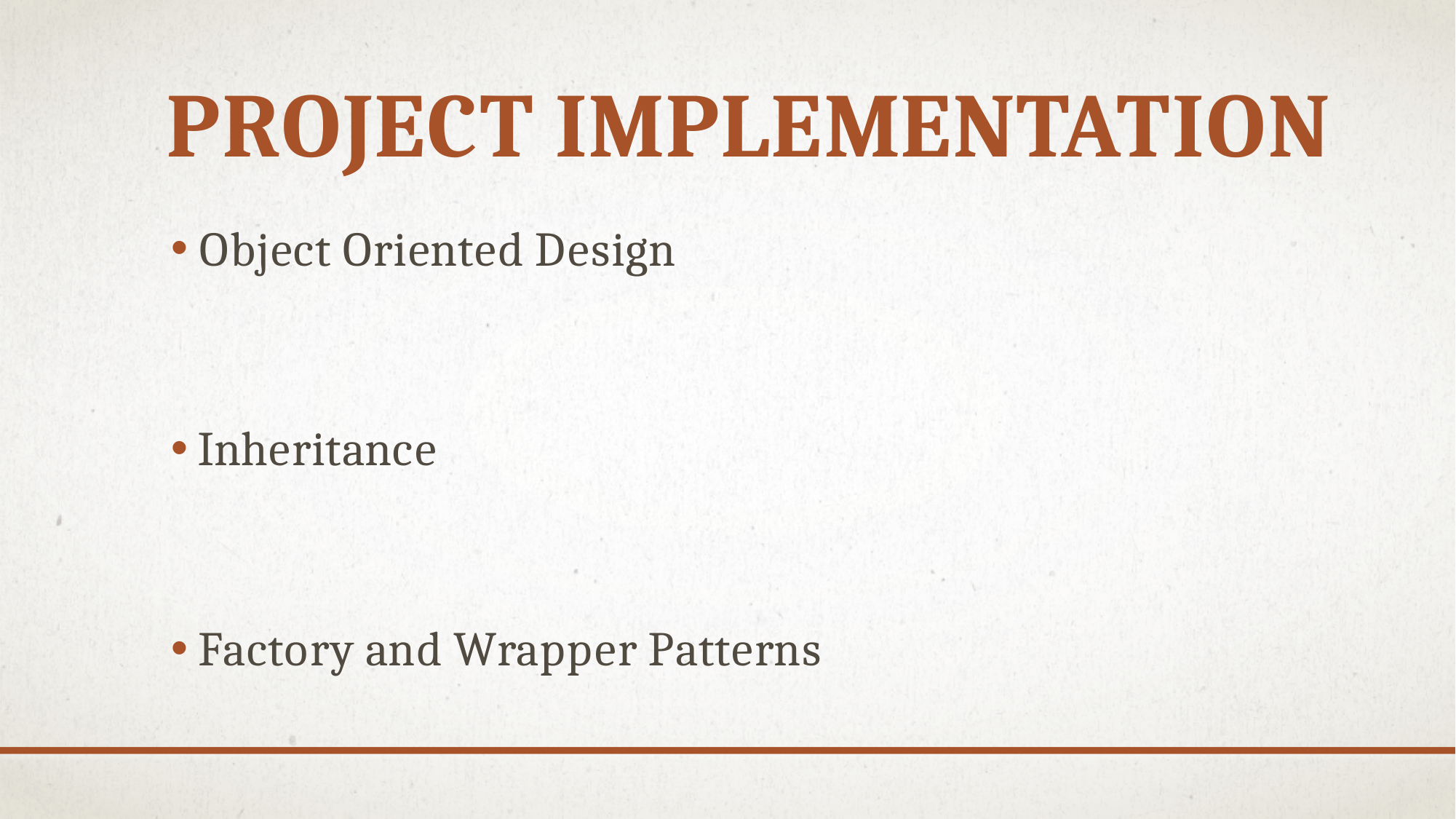

# Project implementation
Object Oriented Design

Inheritance

Factory and Wrapper Patterns